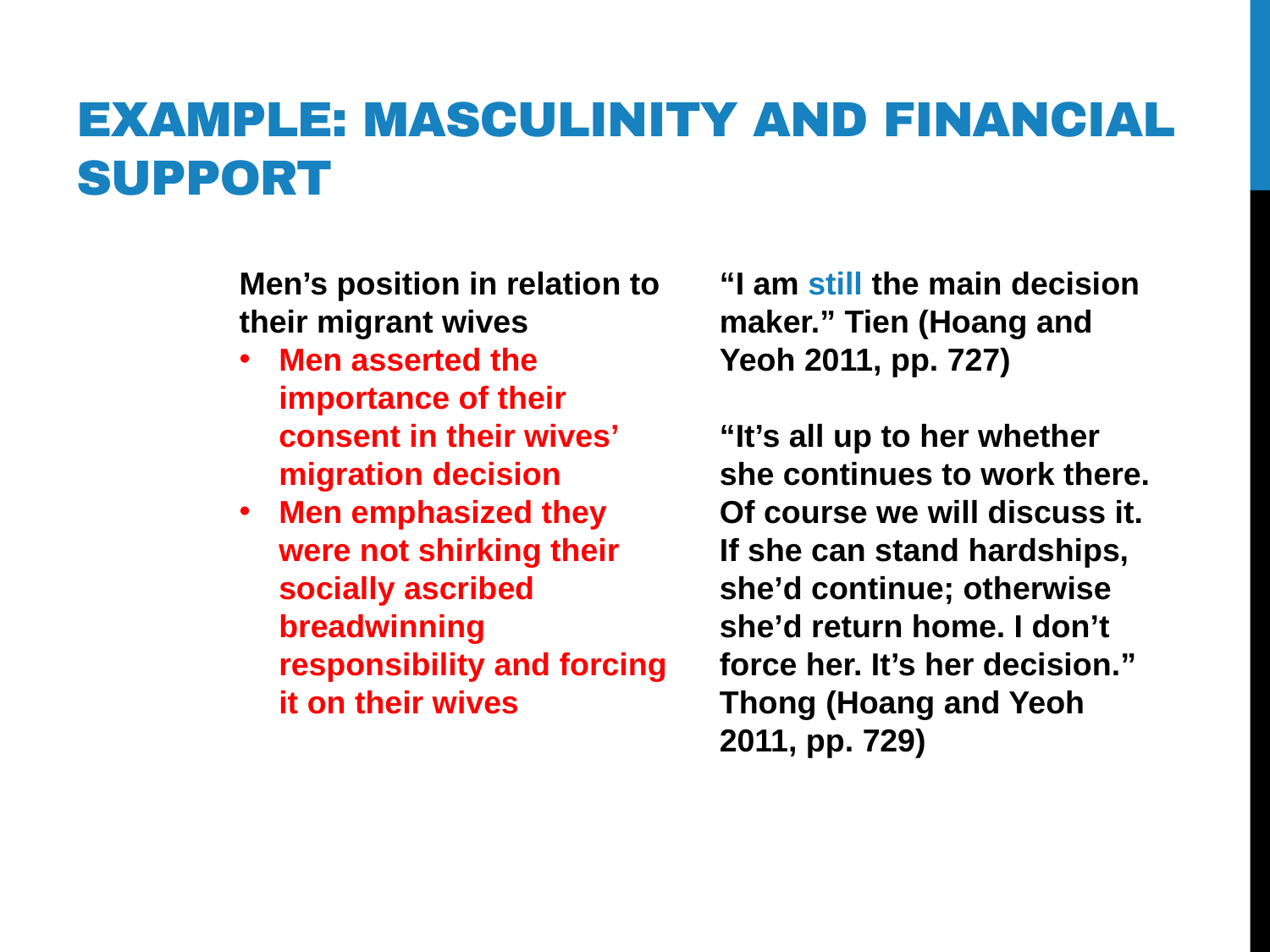

# Example: masculinity and financial support

Men’s position in relation to their migrant wives
Men asserted the importance of their consent in their wives’ migration decision
Men emphasized they were not shirking their socially ascribed breadwinning responsibility and forcing it on their wives

“I am still the main decision maker.” Tien (Hoang and Yeoh 2011, pp. 727)

“It’s all up to her whether she continues to work there. Of course we will discuss it. If she can stand hardships, she’d continue; otherwise she’d return home. I don’t force her. It’s her decision.” Thong (Hoang and Yeoh 2011, pp. 729)